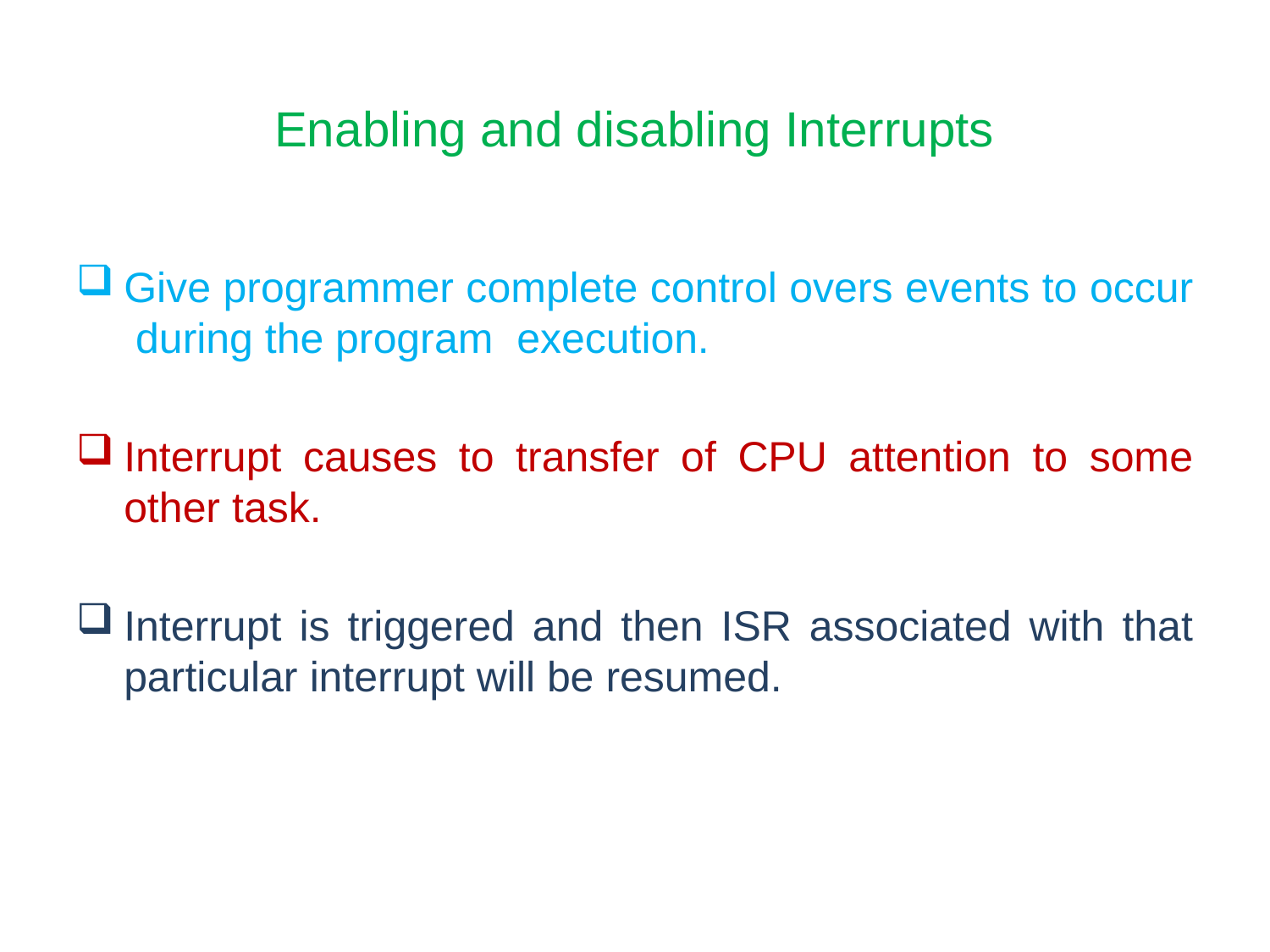

# Enabling and disabling Interrupts
Give programmer complete control overs events to occur  during the program  execution.

Interrupt causes to transfer of CPU attention to some other task.

Interrupt is triggered and then ISR associated with that particular interrupt will be resumed.